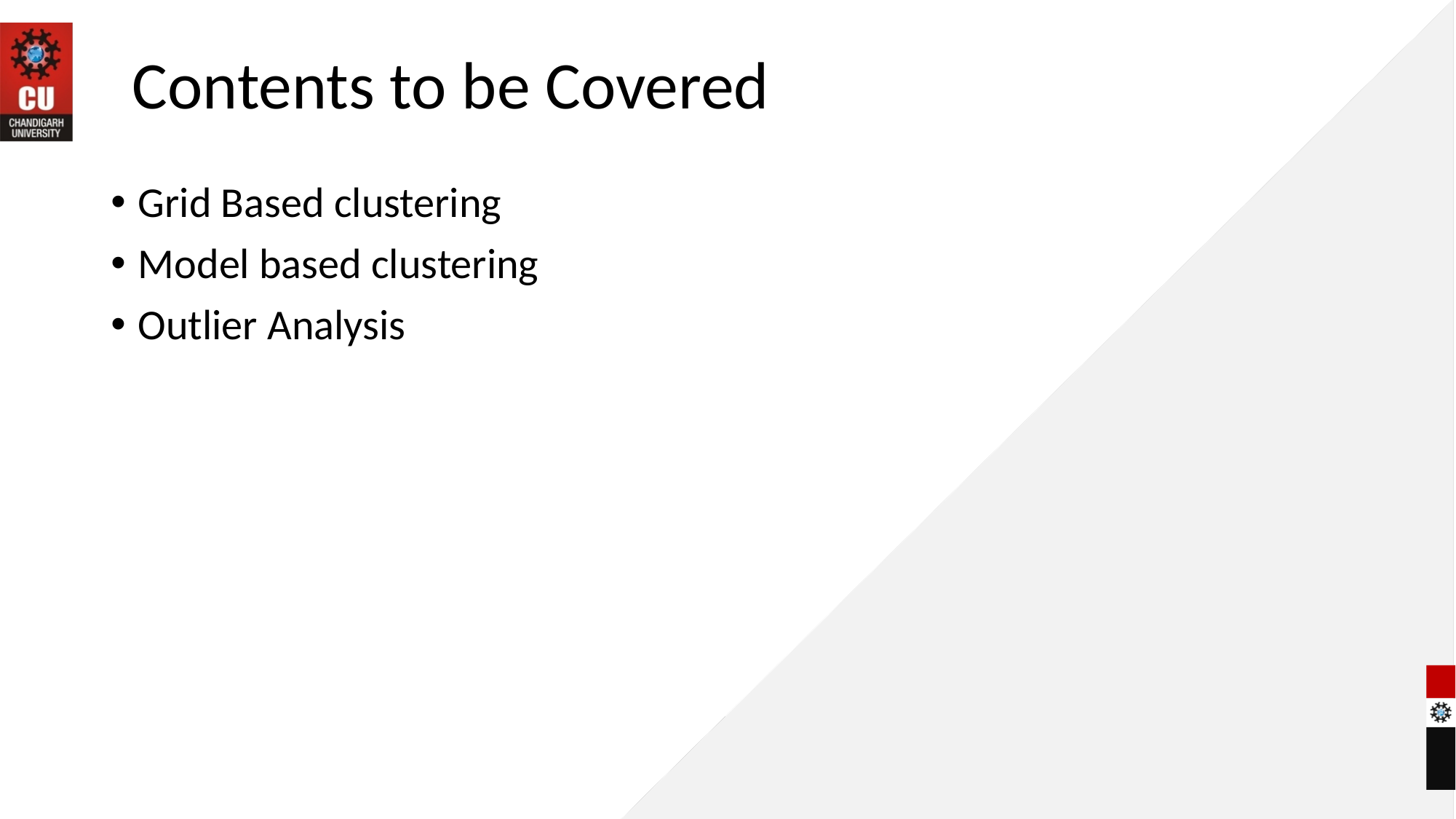

# Contents to be Covered
Grid Based clustering
Model based clustering
Outlier Analysis